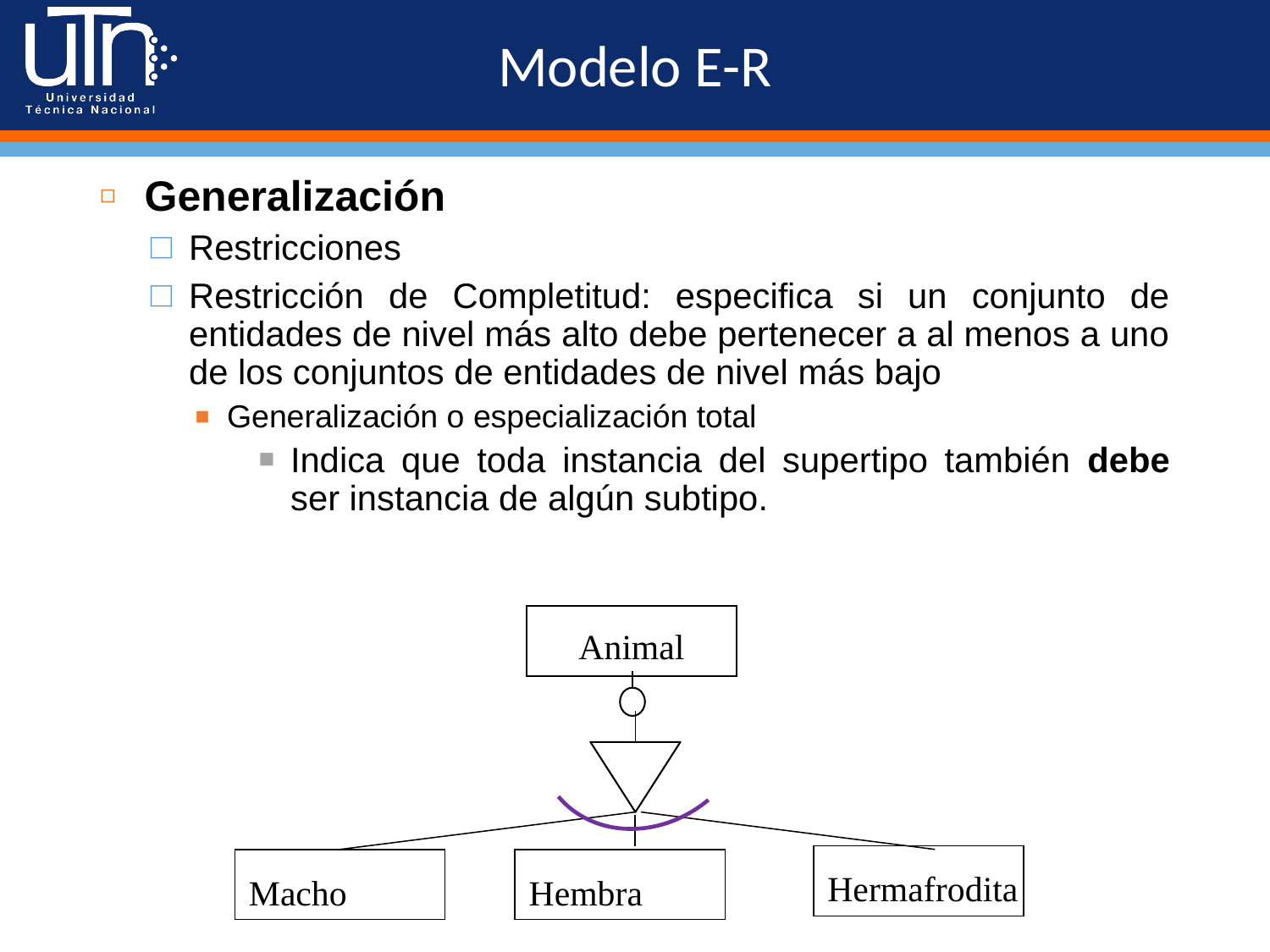

# Modelo E-R
Generalización
Restricciones
Restricción de Completitud: especifica si un conjunto de entidades de nivel más alto debe pertenecer a al menos a uno de los conjuntos de entidades de nivel más bajo
Generalización o especialización total
Indica que toda instancia del supertipo también debe ser instancia de algún subtipo.

Animal

Hermafrodita

Macho

Hembra